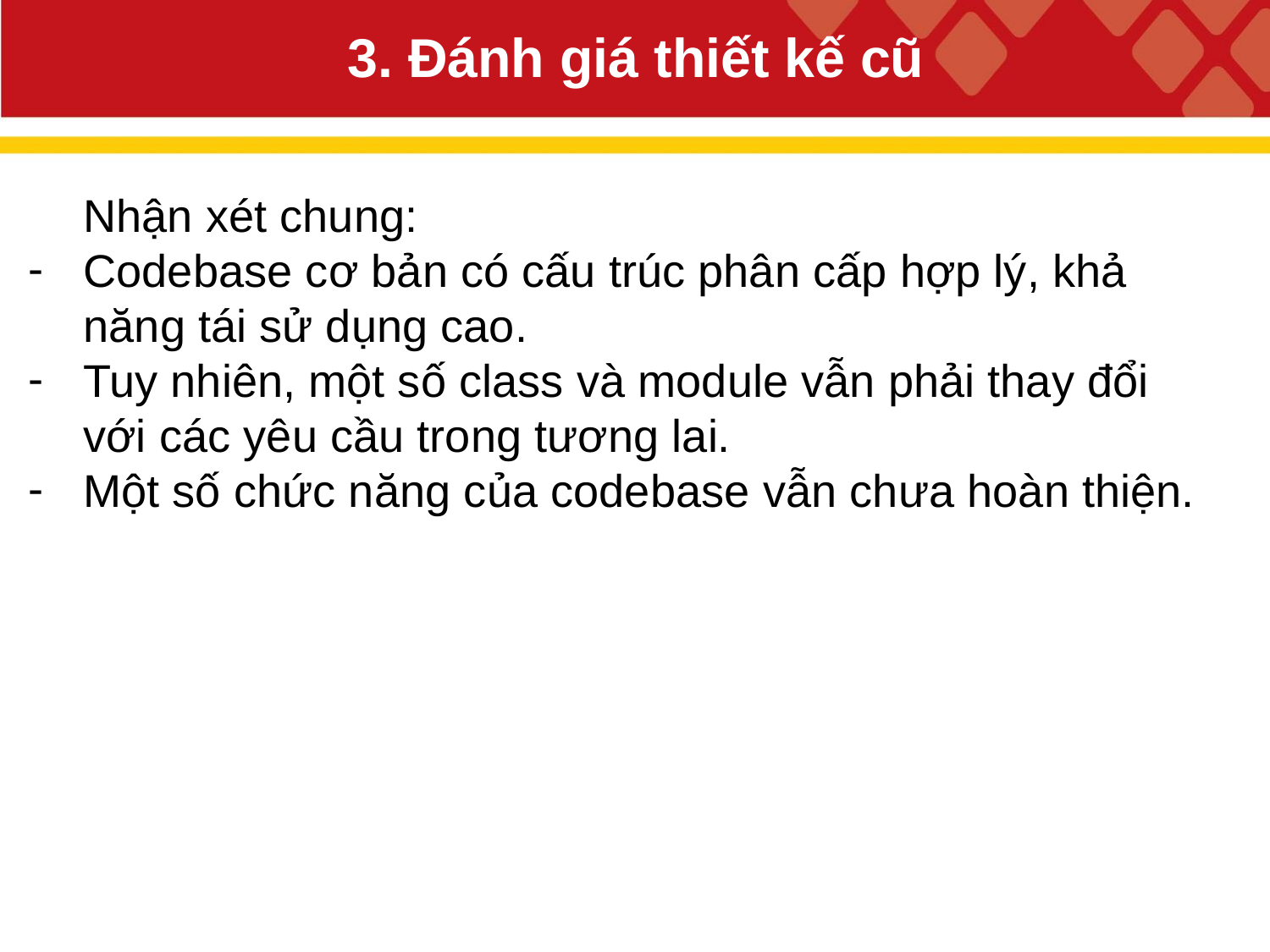

# 3. Đánh giá thiết kế cũ
Nhận xét chung:
Codebase cơ bản có cấu trúc phân cấp hợp lý, khả năng tái sử dụng cao.
Tuy nhiên, một số class và module vẫn phải thay đổi với các yêu cầu trong tương lai.
Một số chức năng của codebase vẫn chưa hoàn thiện.